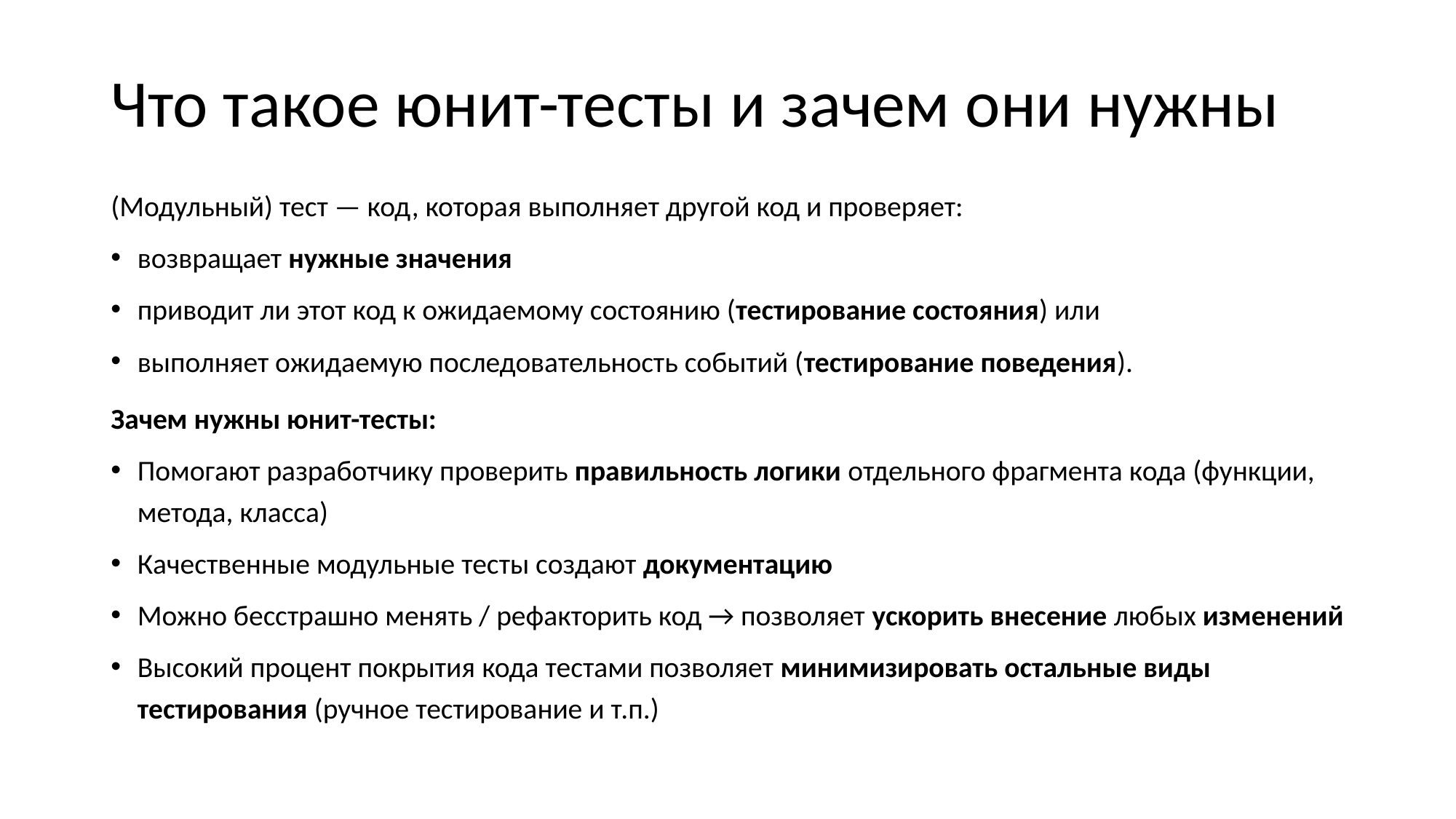

# Что такое юнит-тесты и зачем они нужны
(Модульный) тест — код, которая выполняет другой код и проверяет:
возвращает нужные значения
приводит ли этот код к ожидаемому состоянию (тестирование состояния) или
выполняет ожидаемую последовательность событий (тестирование поведения).
Зачем нужны юнит-тесты:
Помогают разработчику проверить правильность логики отдельного фрагмента кода (функции, метода, класса)
Качественные модульные тесты создают документацию
Можно бесстрашно менять / рефакторить код → позволяет ускорить внесение любых изменений
Высокий процент покрытия кода тестами позволяет минимизировать остальные виды тестирования (ручное тестирование и т.п.)